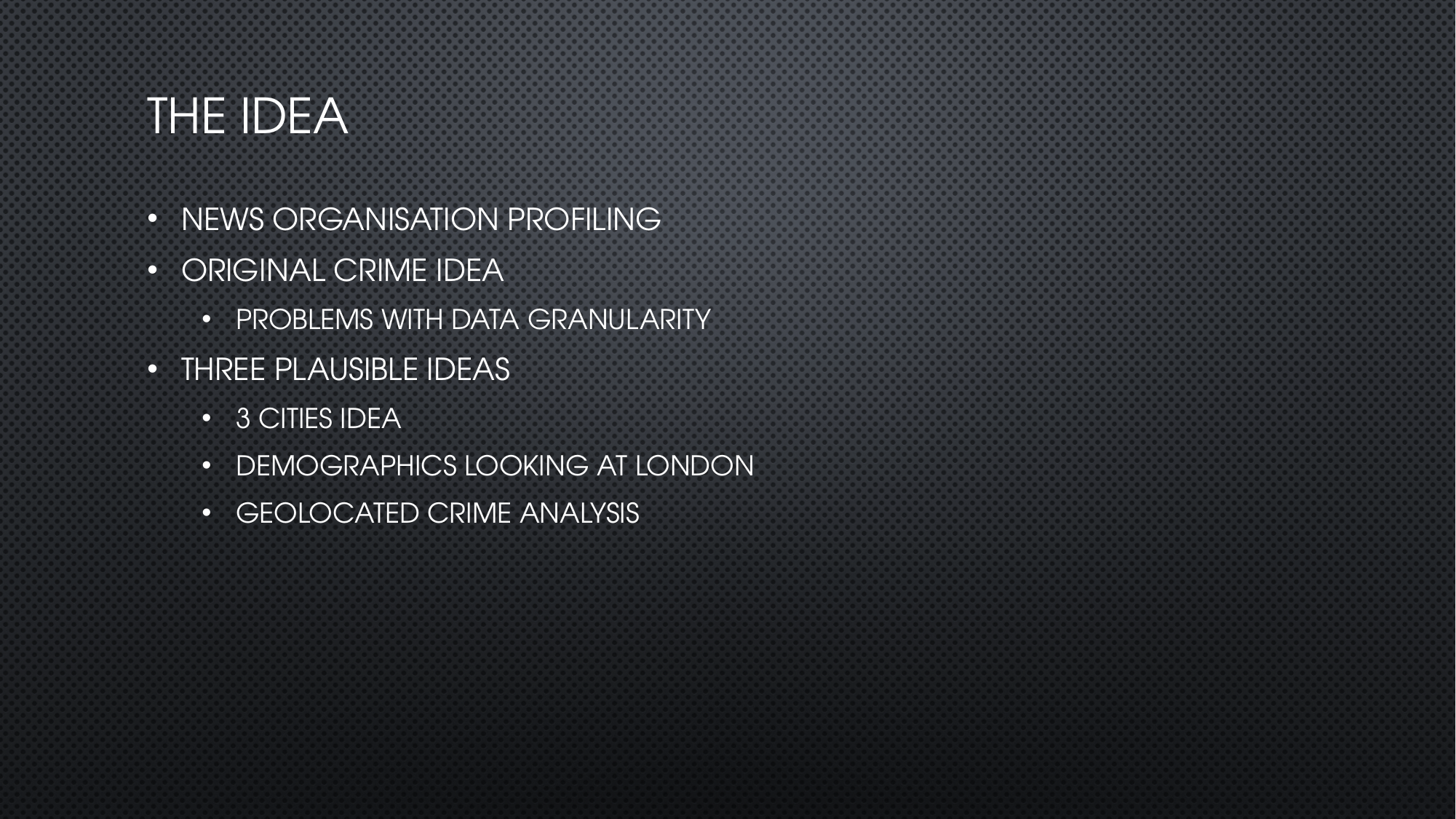

# The idea
News organisation profiling
Original crime idea
Problems with data granularity
Three plausible ideas
3 cities idea
Demographics looking at London
Geolocated crime analysis